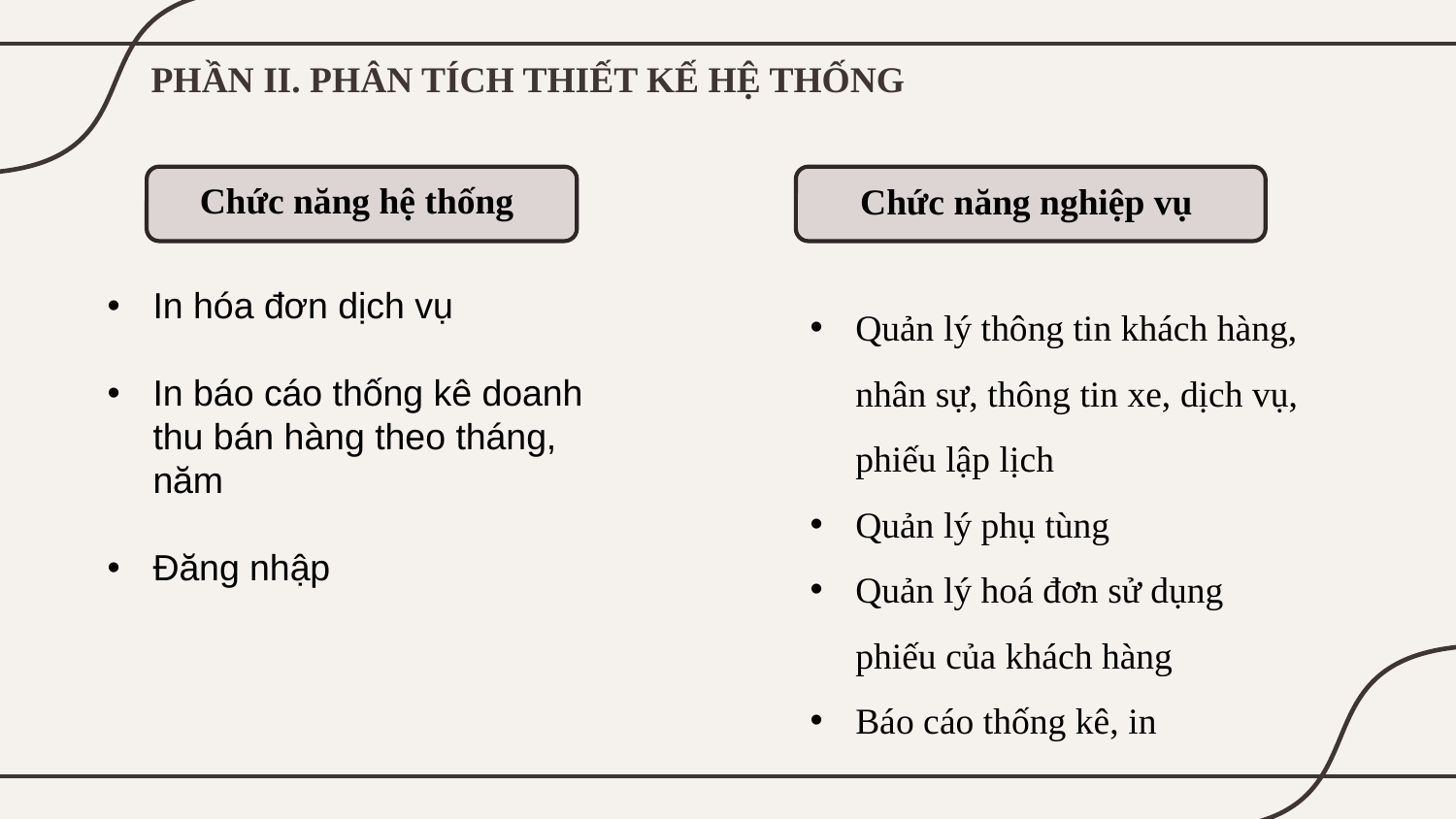

PHẦN II. PHÂN TÍCH THIẾT KẾ HỆ THỐNG

Chức năng hệ thống
Chức năng nghiệp vụ
In hóa đơn dịch vụ

In báo cáo thống kê doanh thu bán hàng theo tháng, năm

Đăng nhập
Quản lý thông tin khách hàng, nhân sự, thông tin xe, dịch vụ, phiếu lập lịch
Quản lý phụ tùng
Quản lý hoá đơn sử dụng phiếu của khách hàng
Báo cáo thống kê, in